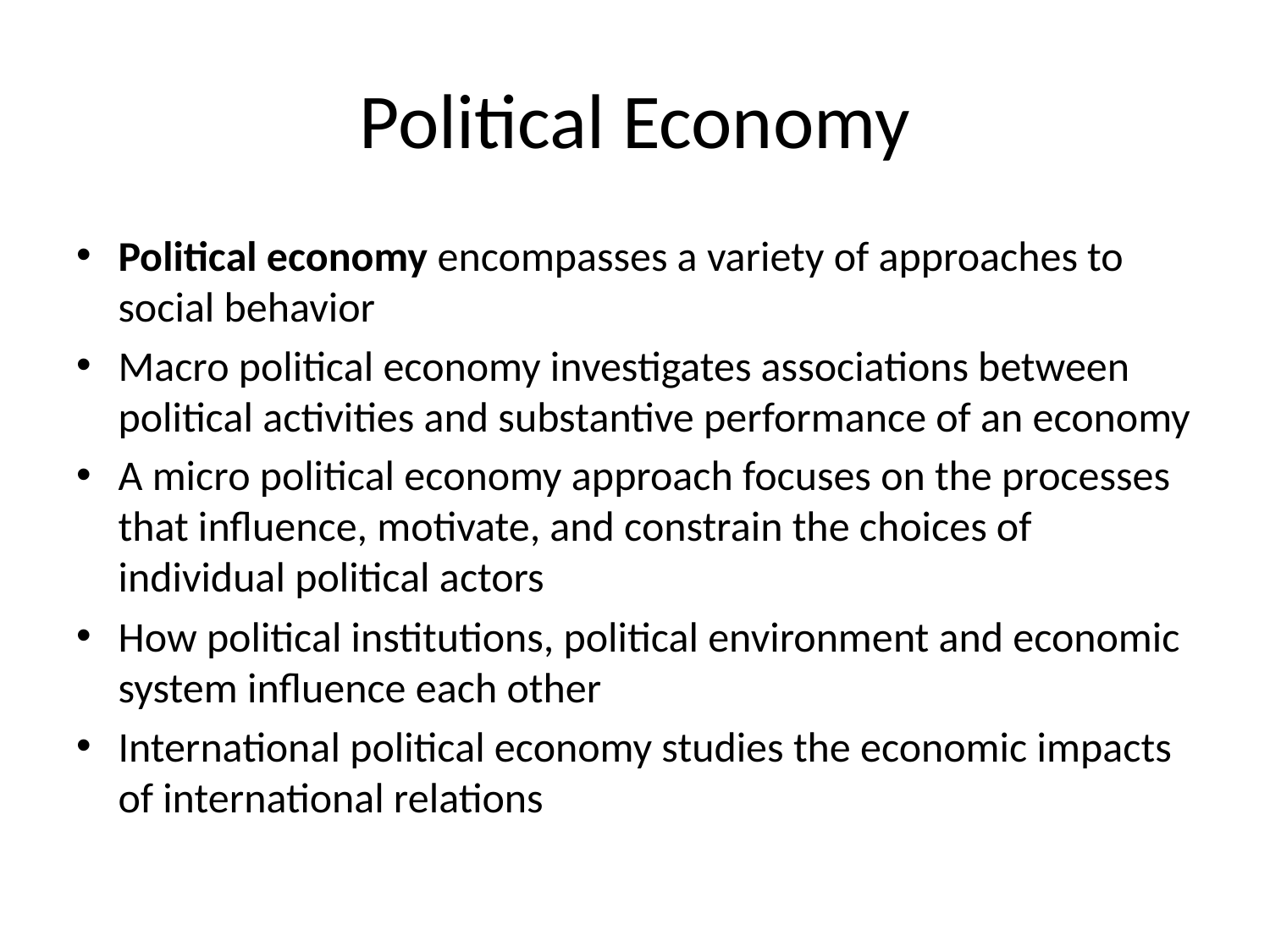

# Political Economy
Political economy encompasses a variety of approaches to social behavior
Macro political economy investigates associations between political activities and substantive performance of an economy
A micro political economy approach focuses on the processes that influence, motivate, and constrain the choices of individual political actors
How political institutions, political environment and economic system influence each other
International political economy studies the economic impacts of international relations